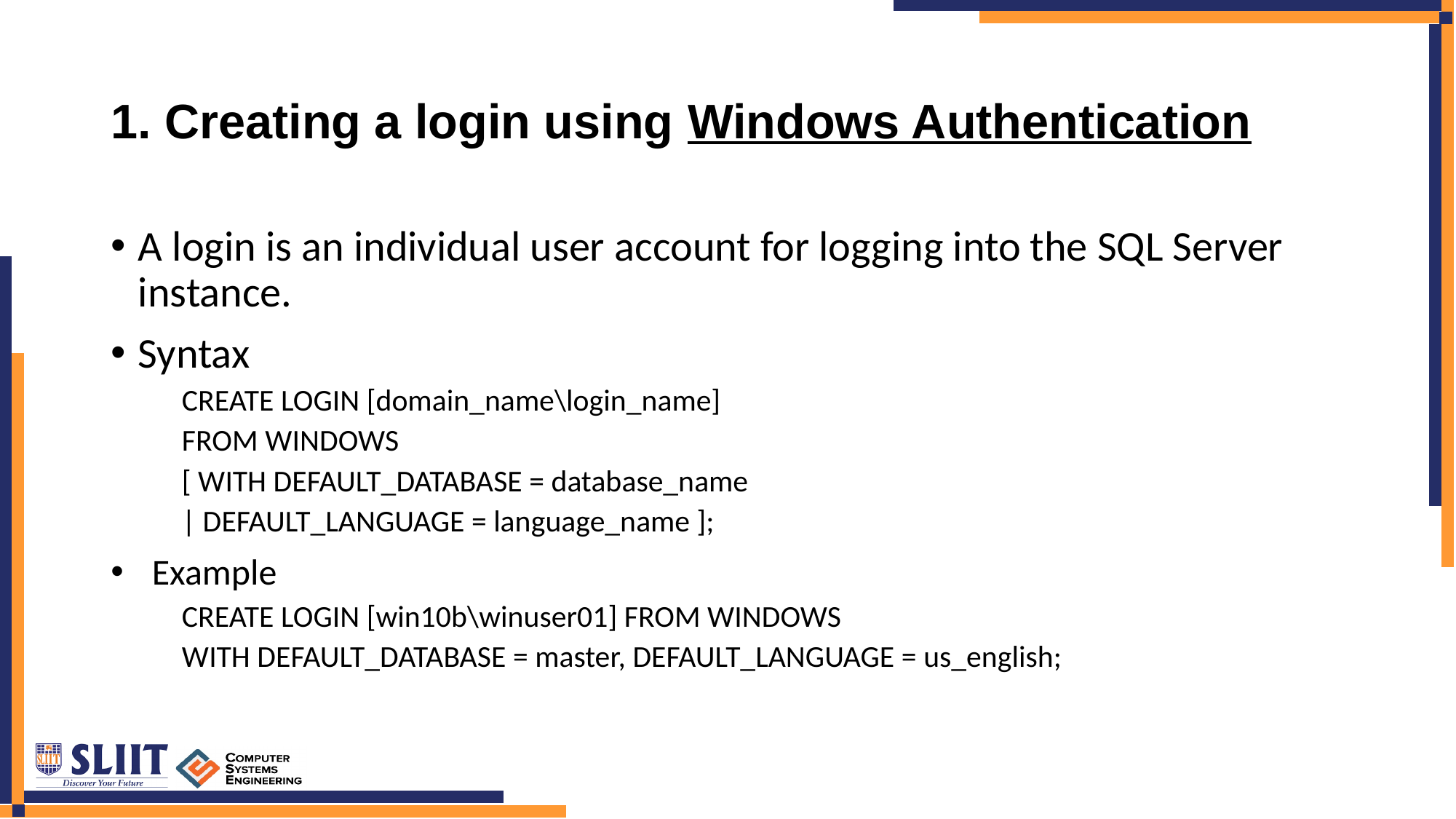

# 1. Creating a login using Windows Authentication
A login is an individual user account for logging into the SQL Server instance.
Syntax
CREATE LOGIN [domain_name\login_name]
FROM WINDOWS
[ WITH DEFAULT_DATABASE = database_name
| DEFAULT_LANGUAGE = language_name ];
Example
CREATE LOGIN [win10b\winuser01] FROM WINDOWS
WITH DEFAULT_DATABASE = master, DEFAULT_LANGUAGE = us_english;